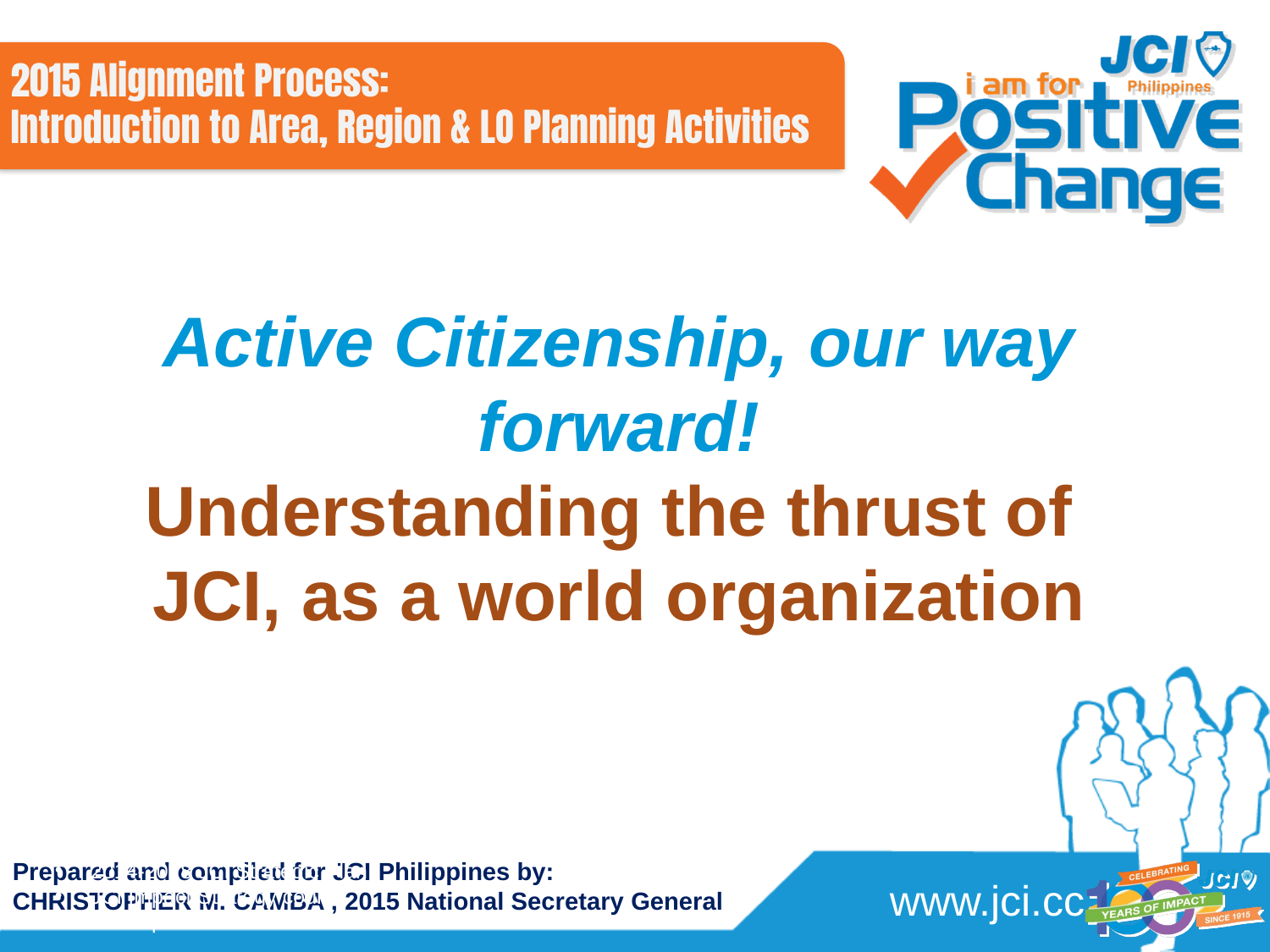

# Active Citizenship, our way forward! Understanding the thrust of JCI, as a world organization
Sources:
 jci.cc
 2014-2018 JCI Strategic Plan
 JCI Impact Strategy course
 JCI Impact course